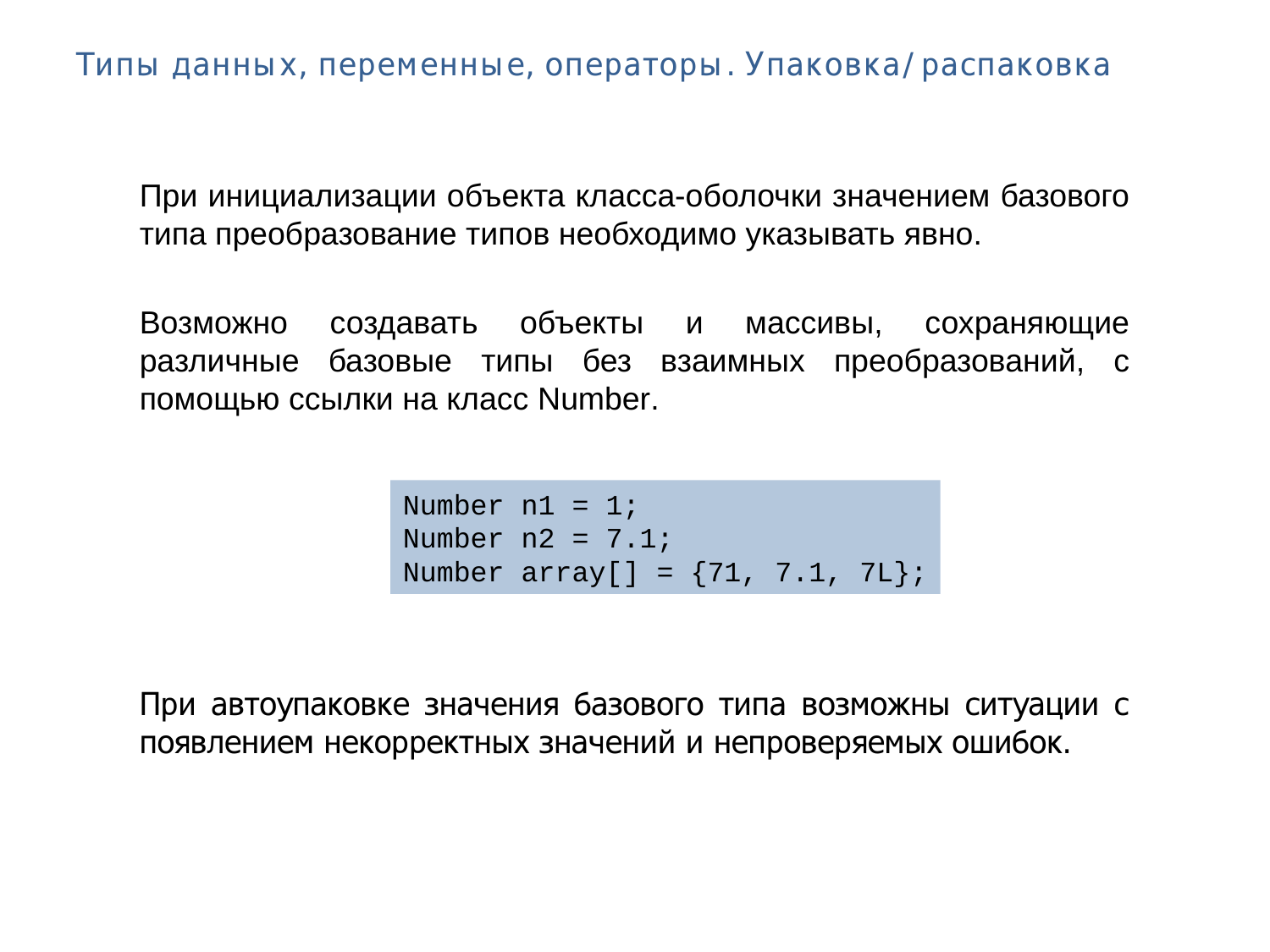

Типы данных, переменные, операторы. Упаковка/распаковка
При инициализации объекта класса-оболочки значением базового типа преобразование типов необходимо указывать явно.

Возможно создавать объекты и массивы, сохраняющие различные базовые типы без взаимных преобразований, с помощью ссылки на класс Number.

При автоупаковке значения базового типа возможны ситуации с появлением некорректных значений и непроверяемых ошибок.

Number n1 = 1;
Number n2 = 7.1;
Number array[] = {71, 7.1, 7L};